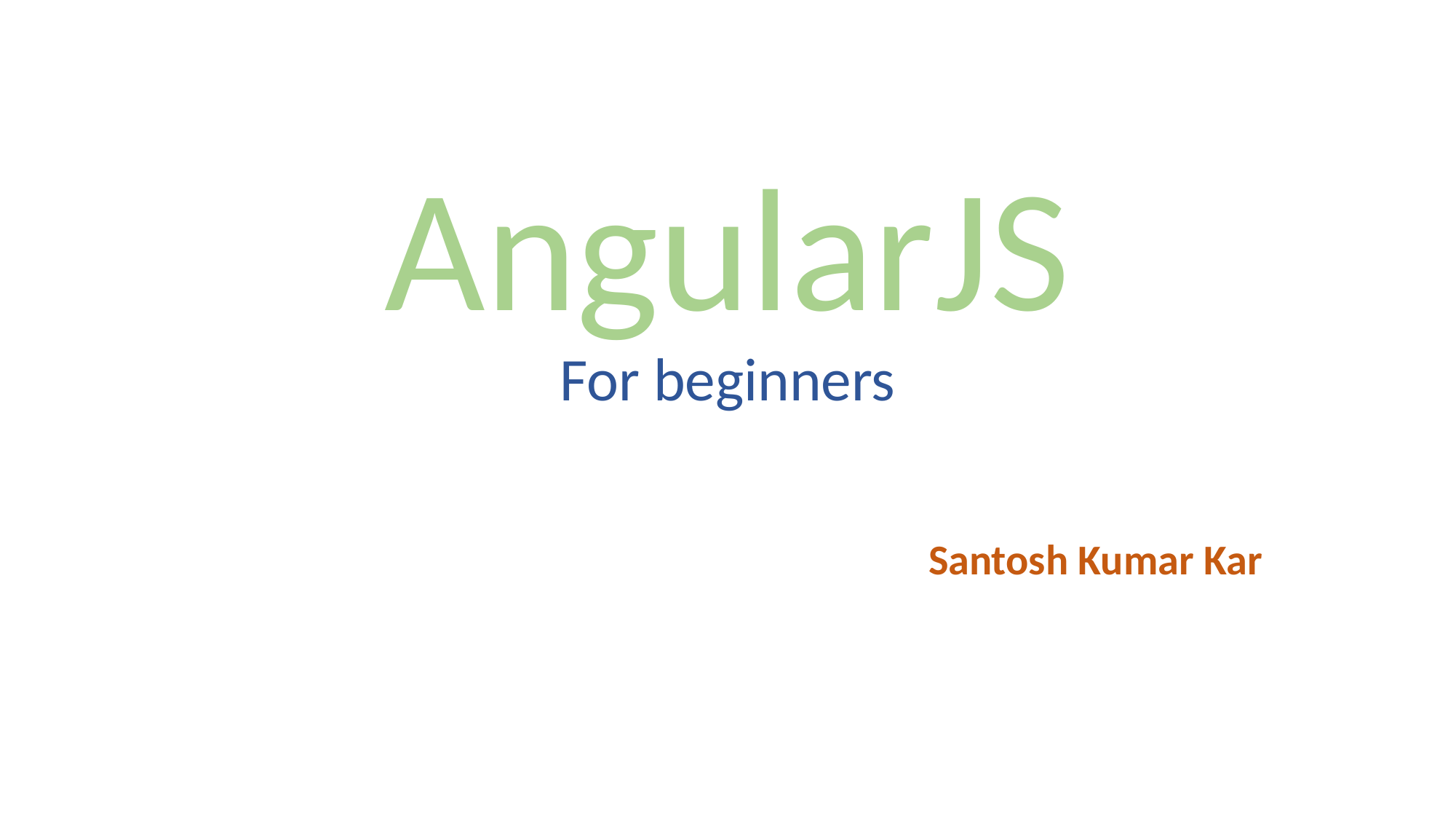

# AngularJS For beginners
Santosh Kumar Kar